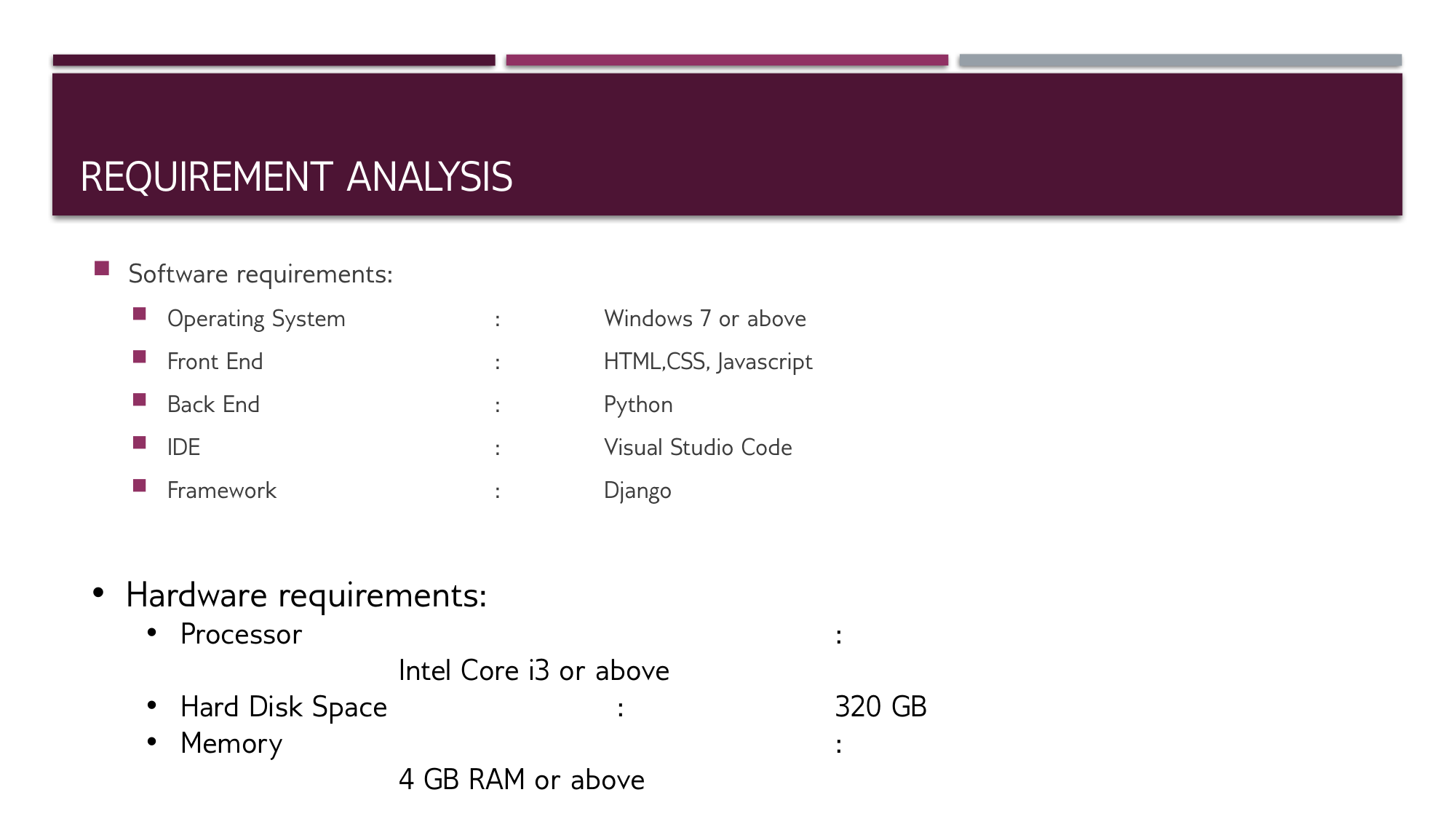

# REQUIREMENT ANALYSIS
Software requirements:
Operating System		:	Windows 7 or above
Front End			:	HTML,CSS, Javascript
Back End			:	Python
IDE 			:	Visual Studio Code
Framework 		:	Django

Hardware requirements:
Processor	 				:		Intel Core i3 or above
Hard Disk Space 			:		320 GB
Memory 					:		4 GB RAM or above